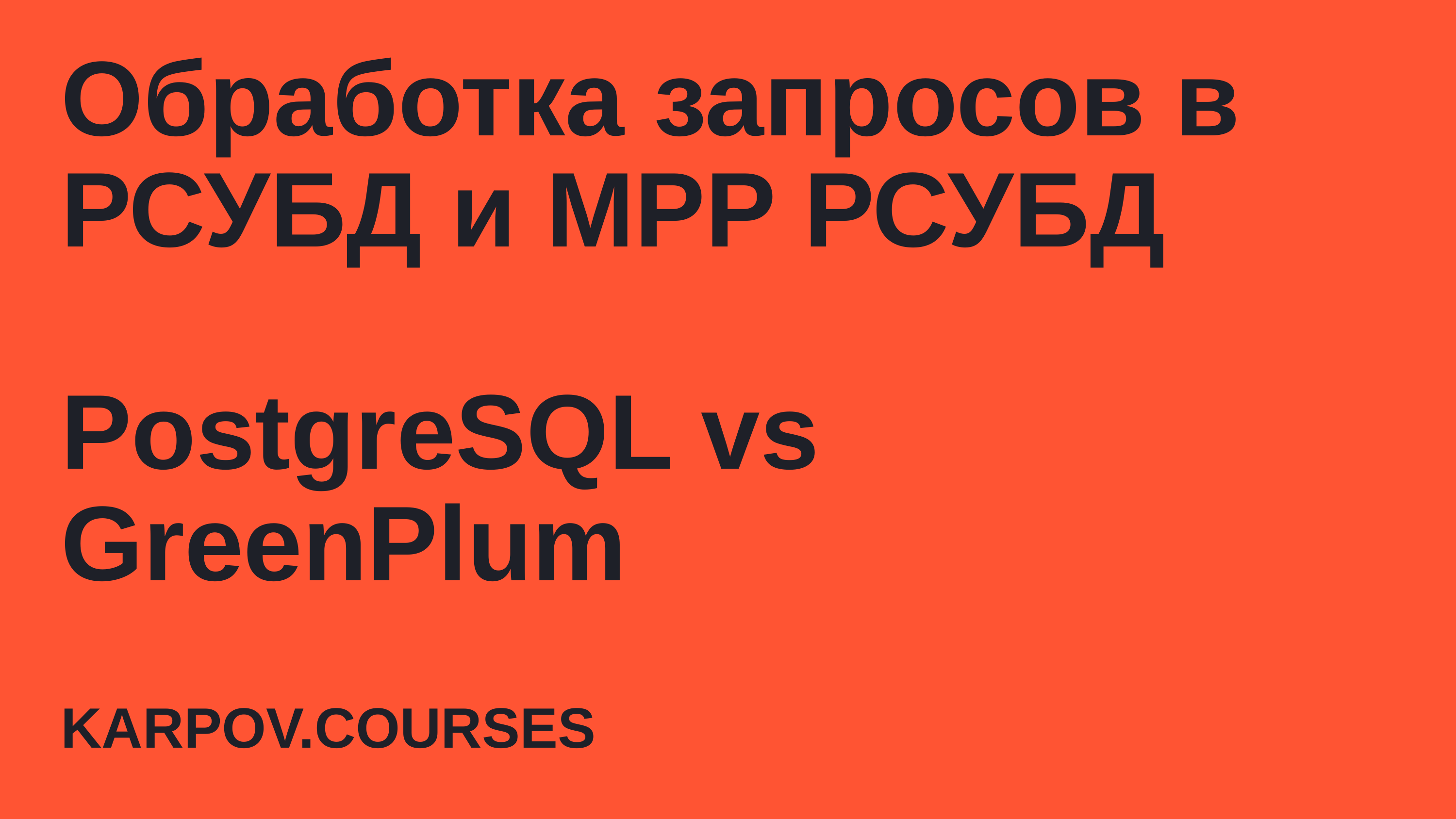

Обработка запросов в РСУБД и MPP РСУБД

PostgreSQL vs GreenPlum